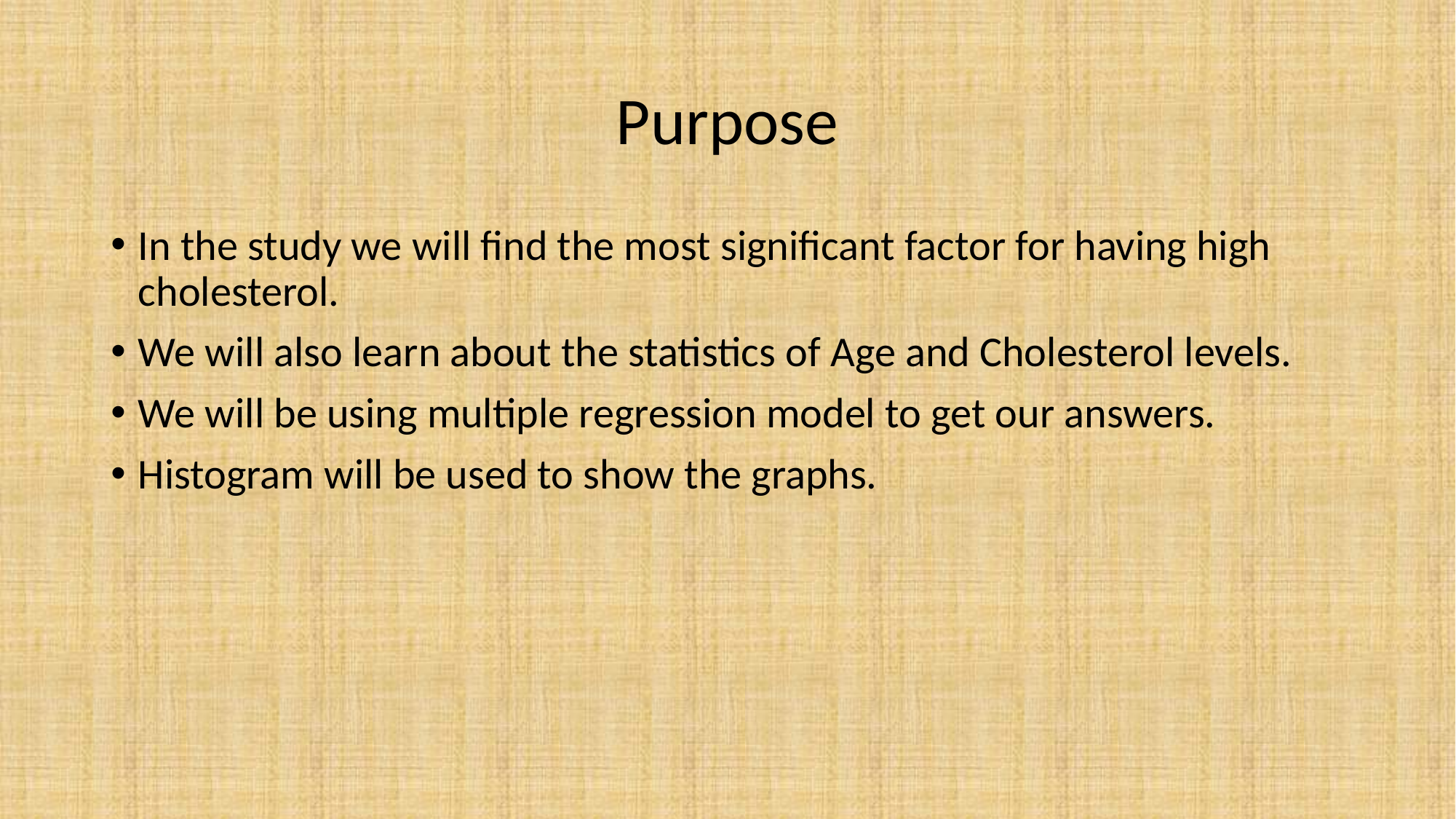

# Purpose
In the study we will find the most significant factor for having high cholesterol.
We will also learn about the statistics of Age and Cholesterol levels.
We will be using multiple regression model to get our answers.
Histogram will be used to show the graphs.